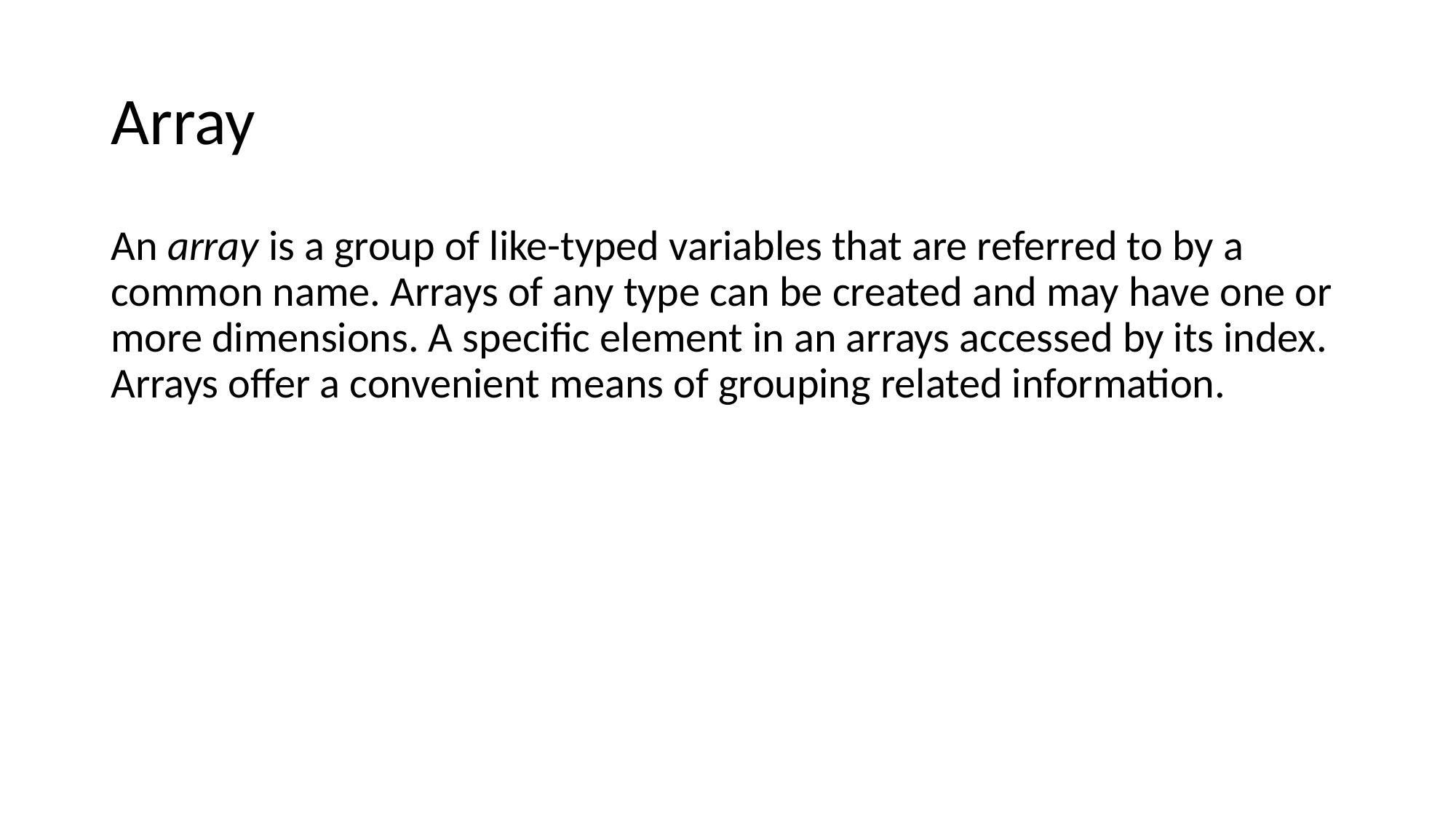

# Array
An array is a group of like-typed variables that are referred to by a common name. Arrays of any type can be created and may have one or more dimensions. A specific element in an arrays accessed by its index. Arrays offer a convenient means of grouping related information.